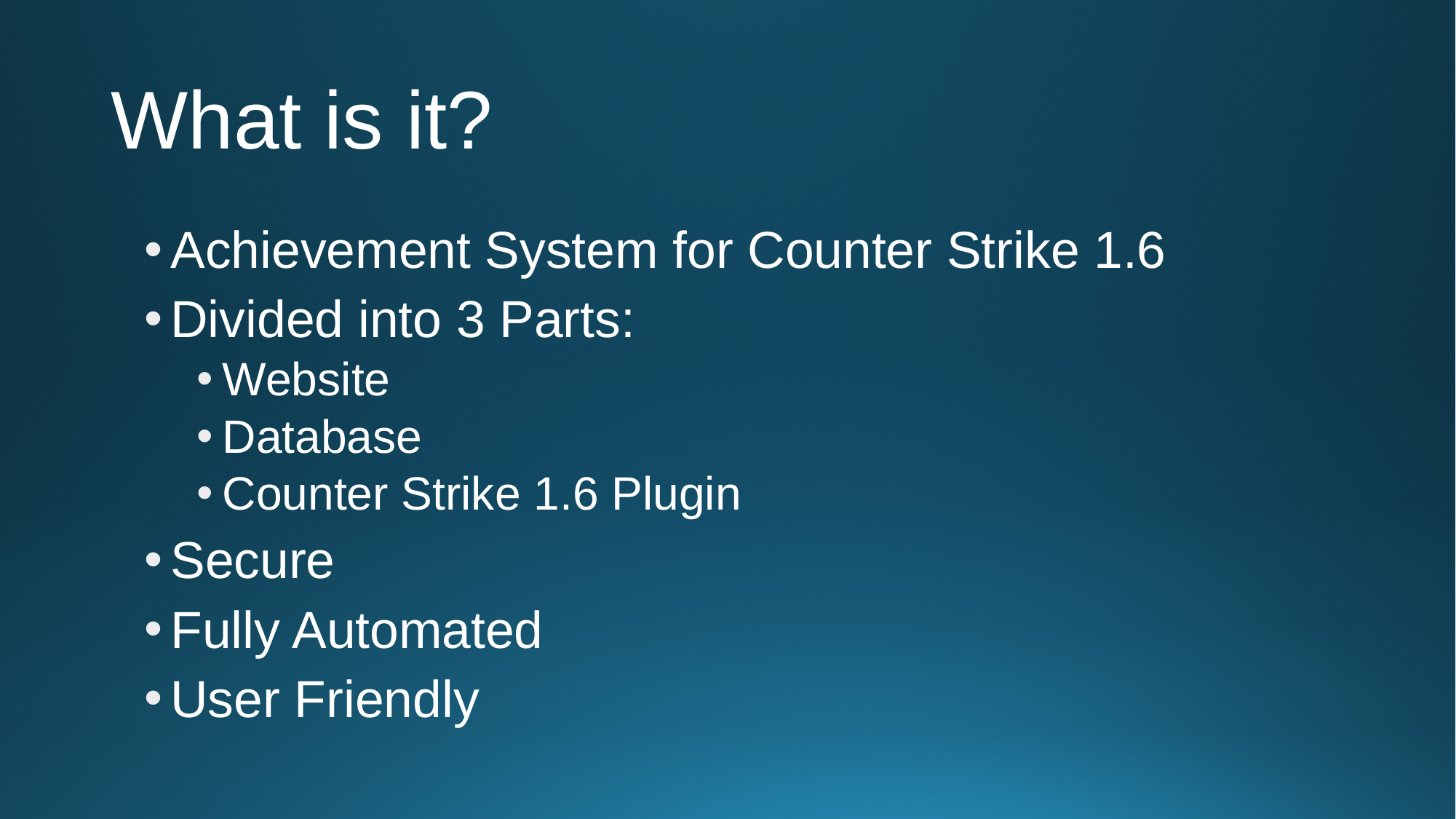

# What is it?
Achievement System for Counter Strike 1.6
Divided into 3 Parts:
Website
Database
Counter Strike 1.6 Plugin
Secure
Fully Automated
User Friendly